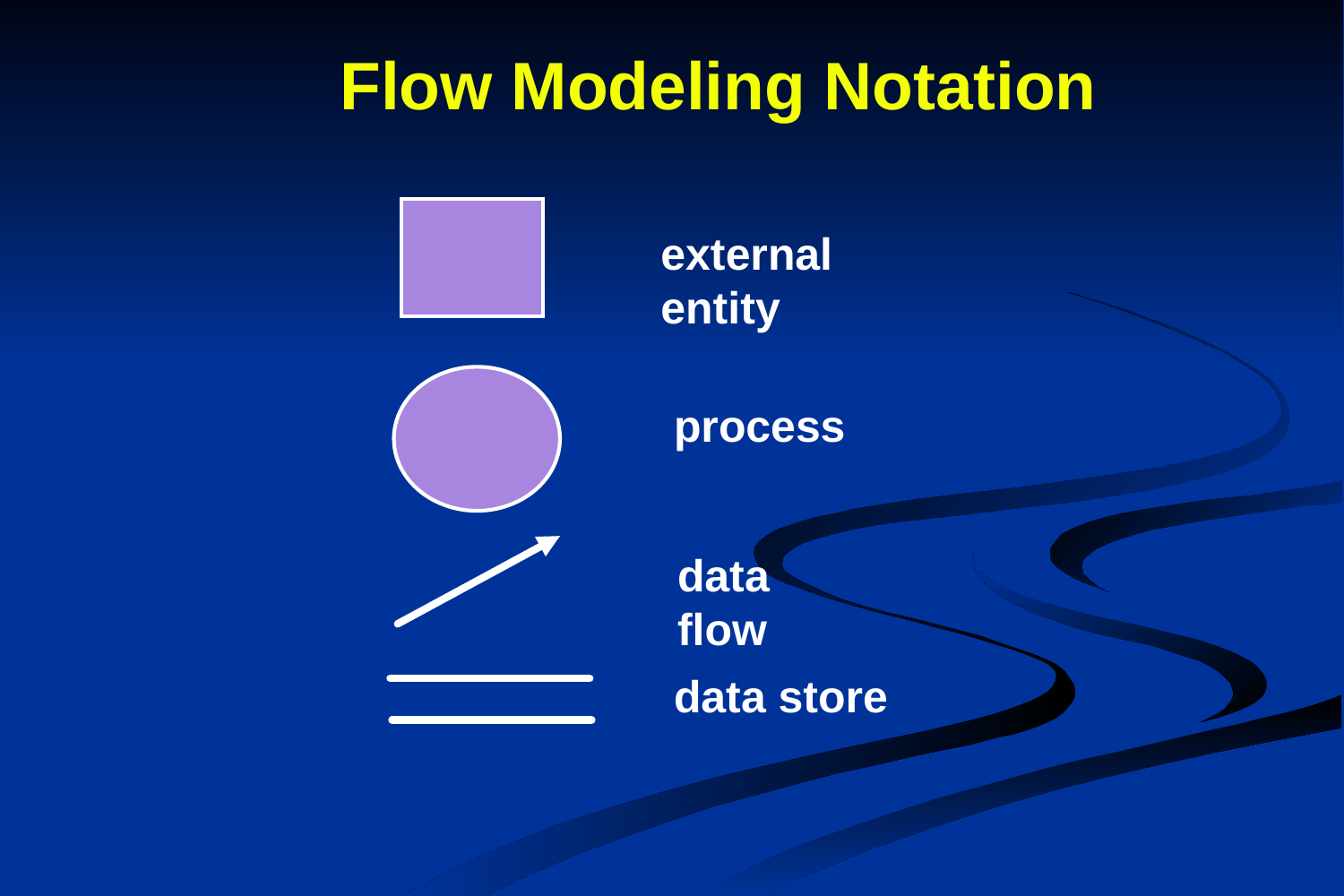

# Flow Modeling Notation

external entity

process
data flow
data store